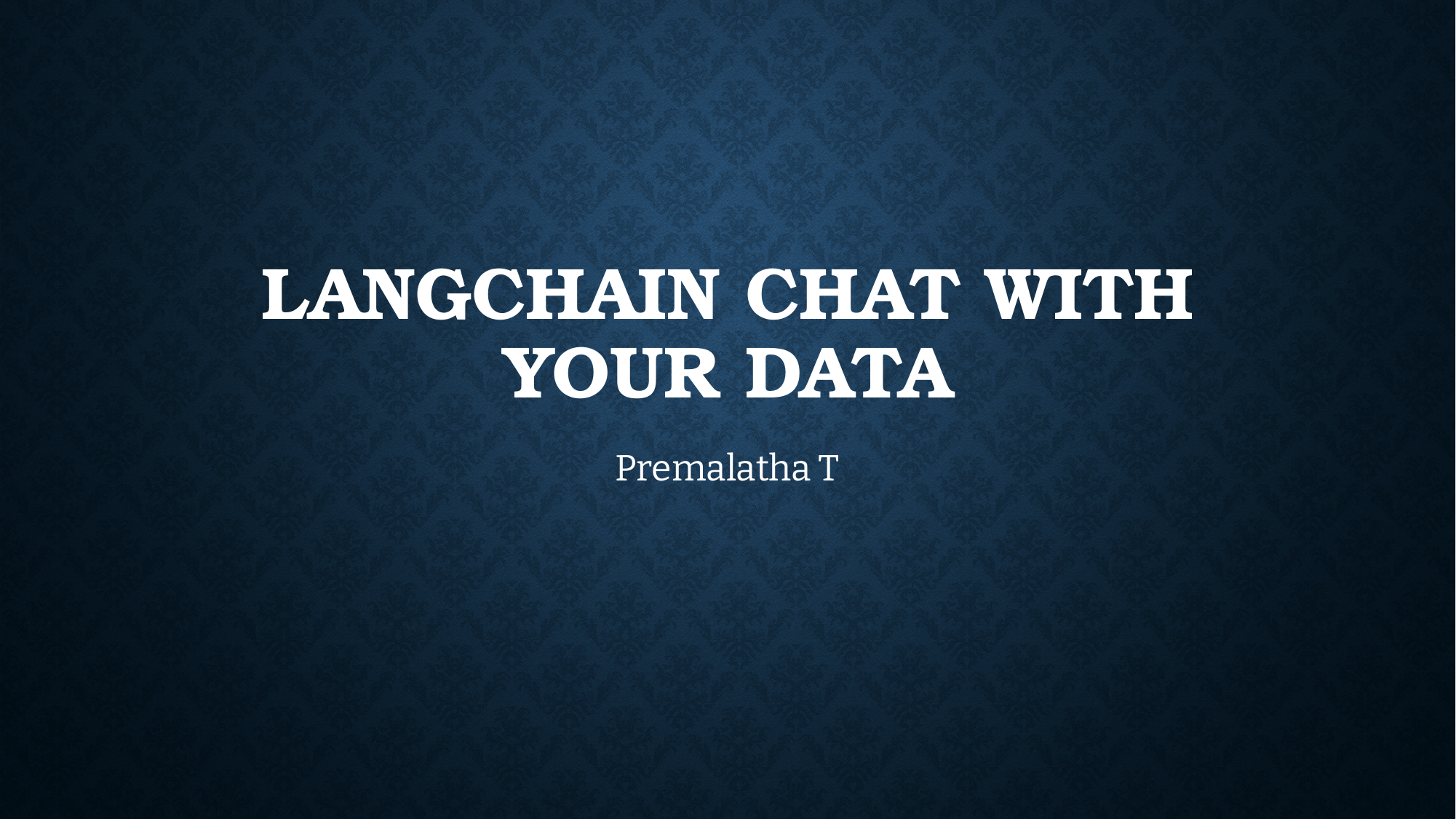

# LangChain Chat with your data
Premalatha T